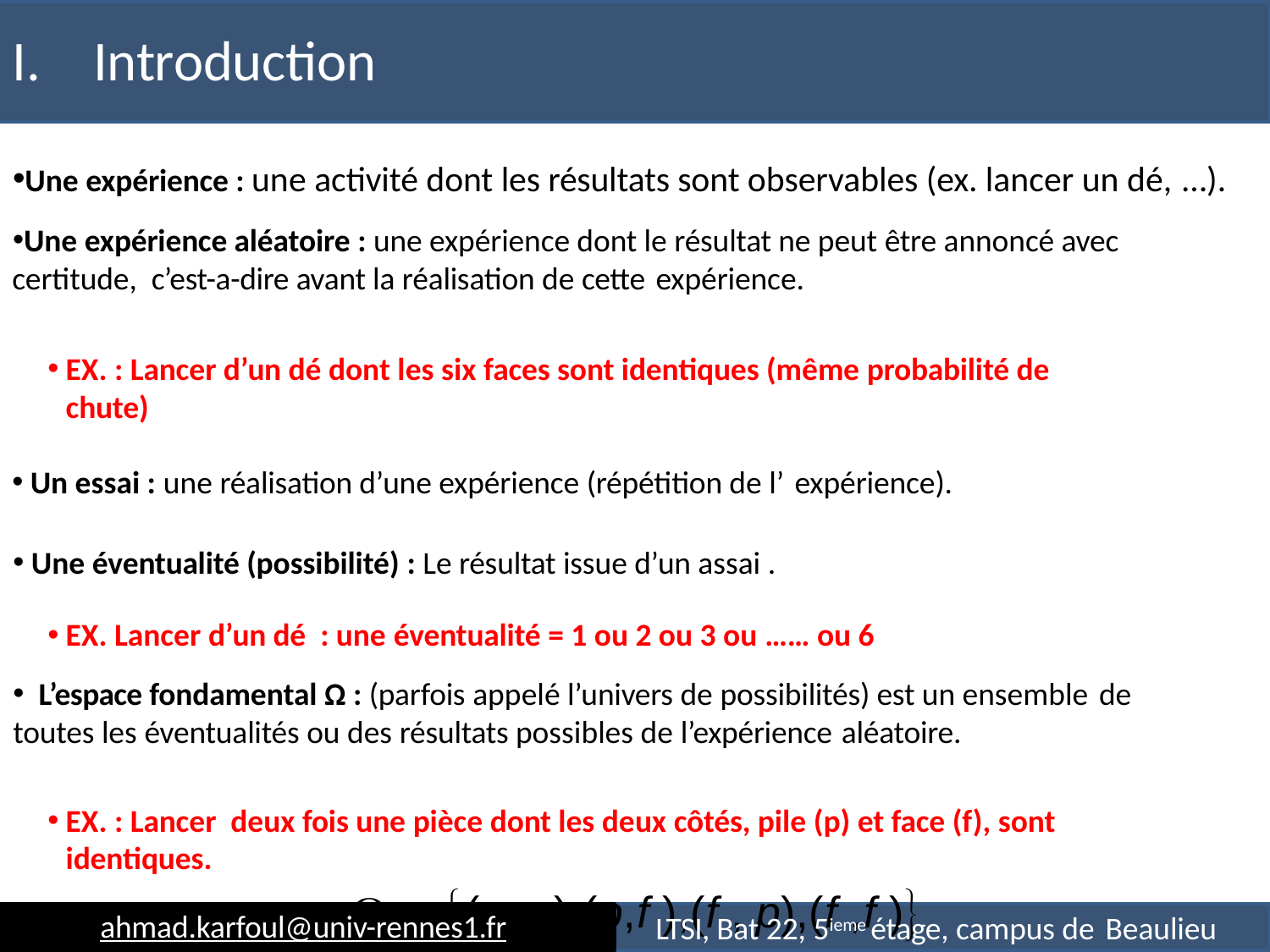

# I.	Introduction
Une expérience : une activité dont les résultats sont observables (ex. lancer un dé, …).
Une expérience aléatoire : une expérience dont le résultat ne peut être annoncé avec  certitude,  c’est-a-dire avant la réalisation de cette expérience.

EX. : Lancer d’un dé dont les six faces sont identiques (même probabilité de chute)

Un essai : une réalisation d’une expérience (répétition de l’ expérience).

Une éventualité (possibilité) : Le résultat issue d’un assai .

EX. Lancer d’un dé  : une éventualité = 1 ou 2 ou 3 ou …… ou 6
L’espace fondamental Ω : (parfois appelé l’univers de possibilités) est un ensemble de
toutes les éventualités ou des résultats possibles de l’expérience aléatoire.

EX. : Lancer  deux fois une pièce dont les deux côtés, pile (p) et face (f), sont identiques.
Ω = {(p, p),(p,f ),(f , p),(f ,f )}

ahmad.karfoul@univ-rennes1.fr
LTSI, Bat 22, 5ieme étage, campus de Beaulieu